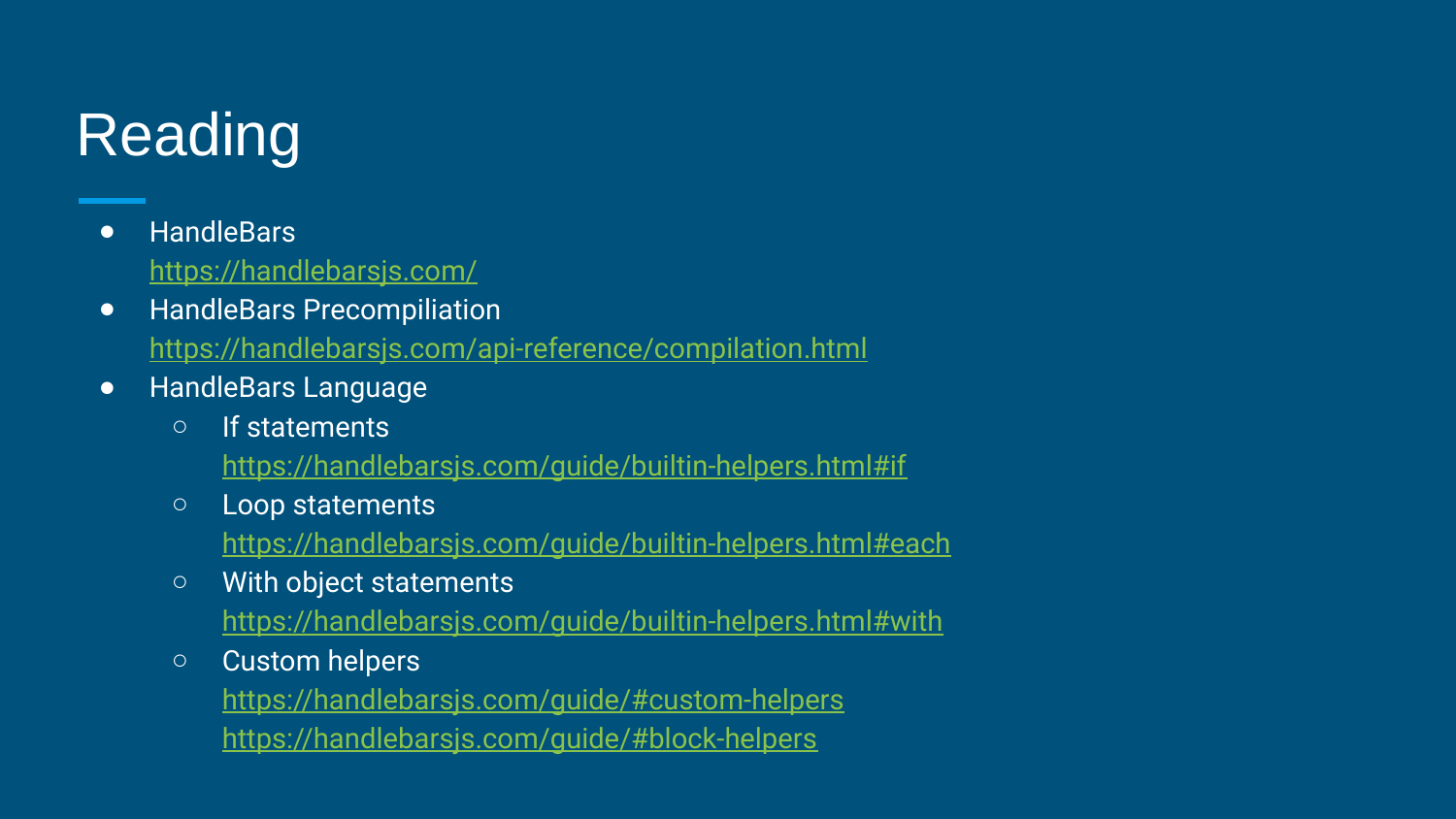

# Reading
HandleBars
https://handlebarsjs.com/
HandleBars Precompiliation
https://handlebarsjs.com/api-reference/compilation.html
HandleBars Language
If statements
https://handlebarsjs.com/guide/builtin-helpers.html#if
Loop statements
https://handlebarsjs.com/guide/builtin-helpers.html#each
With object statements
https://handlebarsjs.com/guide/builtin-helpers.html#with
Custom helpers
https://handlebarsjs.com/guide/#custom-helpers  https://handlebarsjs.com/guide/#block-helpers